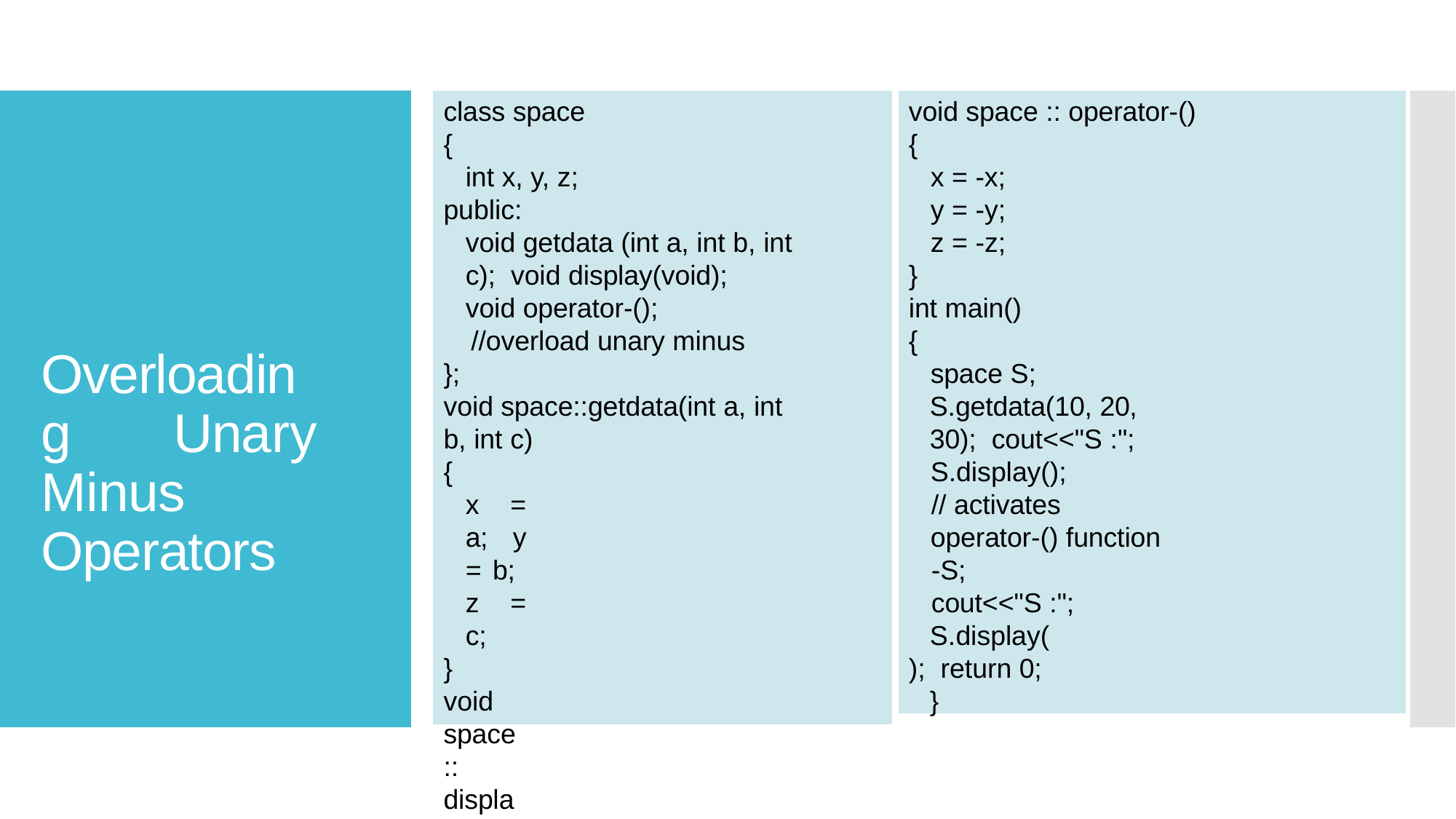

class space
{
int x, y, z;
public:
void getdata (int a, int b, int c);  void display(void);
void operator-();
//overload unary minus
};
void space::getdata(int a, int b, int c)
{
x = a;  y = b;  z = c;
}
void space :: display(void)
{
cout <<x<<" "<<y<<" "<<z<< endl ;
}
void space :: operator-()
{
x = -x;
y = -y;
z = -z;
}
int main()
{
space S;  S.getdata(10, 20, 30);  cout<<"S :";
S.display();
// activates operator-() function
-S;
cout<<"S :";
S.display();  return 0;
}
Overloading  Unary Minus  Operators